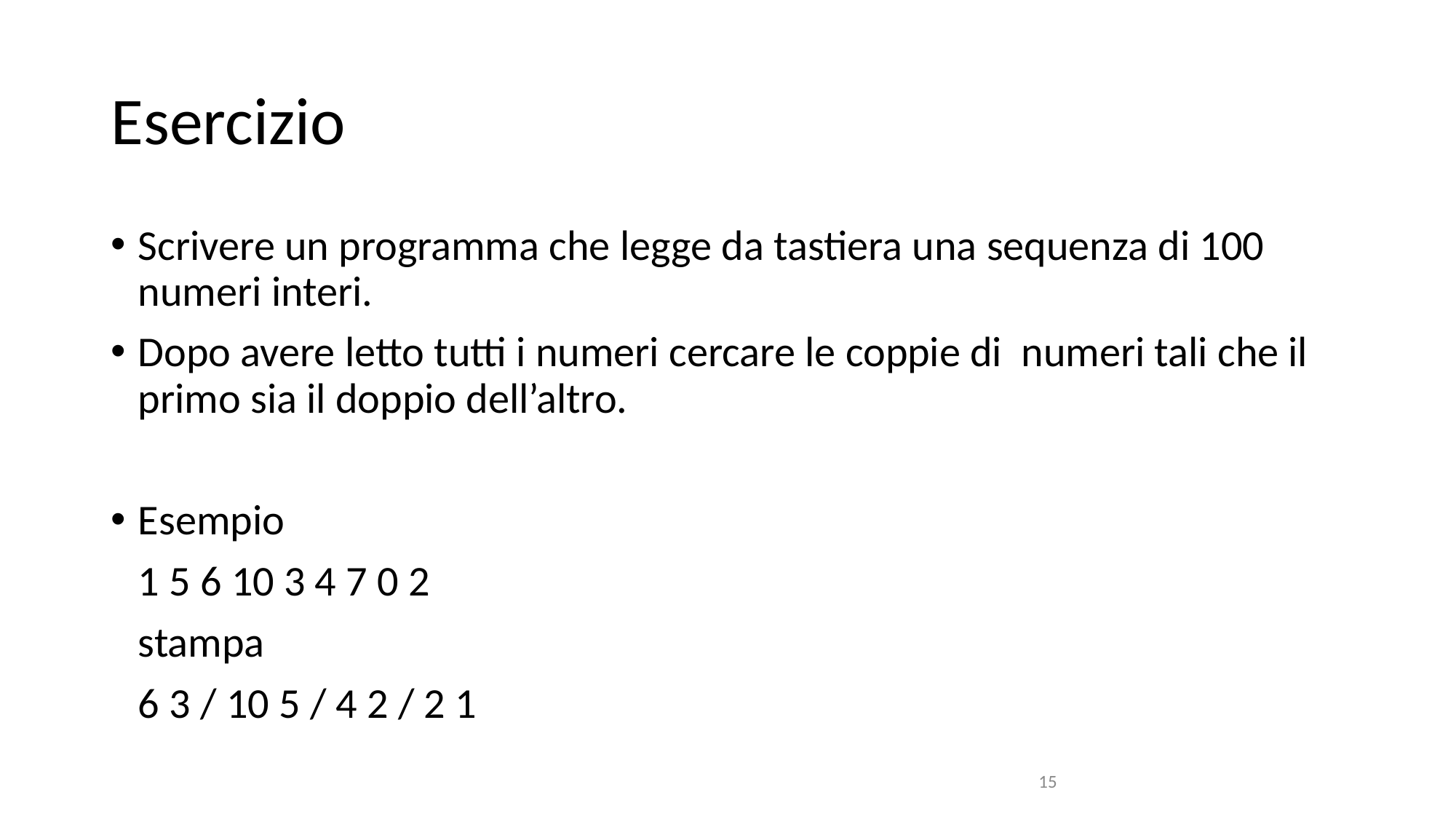

# Esercizio
Scrivere un programma che legge da tastiera una sequenza di 100 numeri interi.
Dopo avere letto tutti i numeri cercare le coppie di  numeri tali che il primo sia il doppio dell’altro.

Esempio
	1 5 6 10 3 4 7 0 2
	stampa
	6 3 / 10 5 / 4 2 / 2 1

15